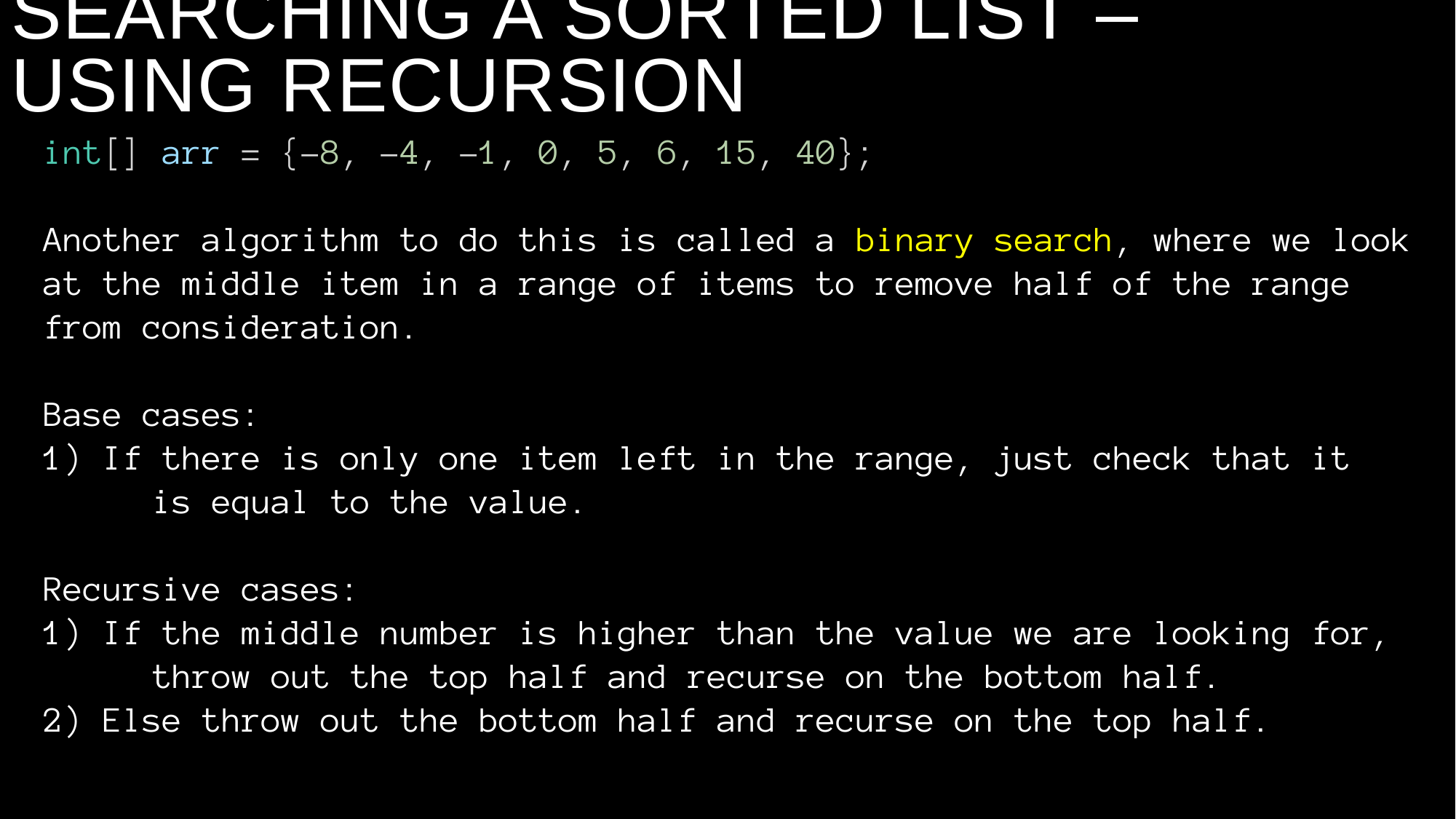

# Searching a Sorted list – Using Recursion
int[] arr = {-8, -4, -1, 0, 5, 6, 15, 40};

Another algorithm to do this is called a binary search, where we look at the middle item in a range of items to remove half of the range from consideration.

Base cases:
1) If there is only one item left in the range, just check that it 	is equal to the value.

Recursive cases:
1) If the middle number is higher than the value we are looking for, 	throw out the top half and recurse on the bottom half.
2) Else throw out the bottom half and recurse on the top half.